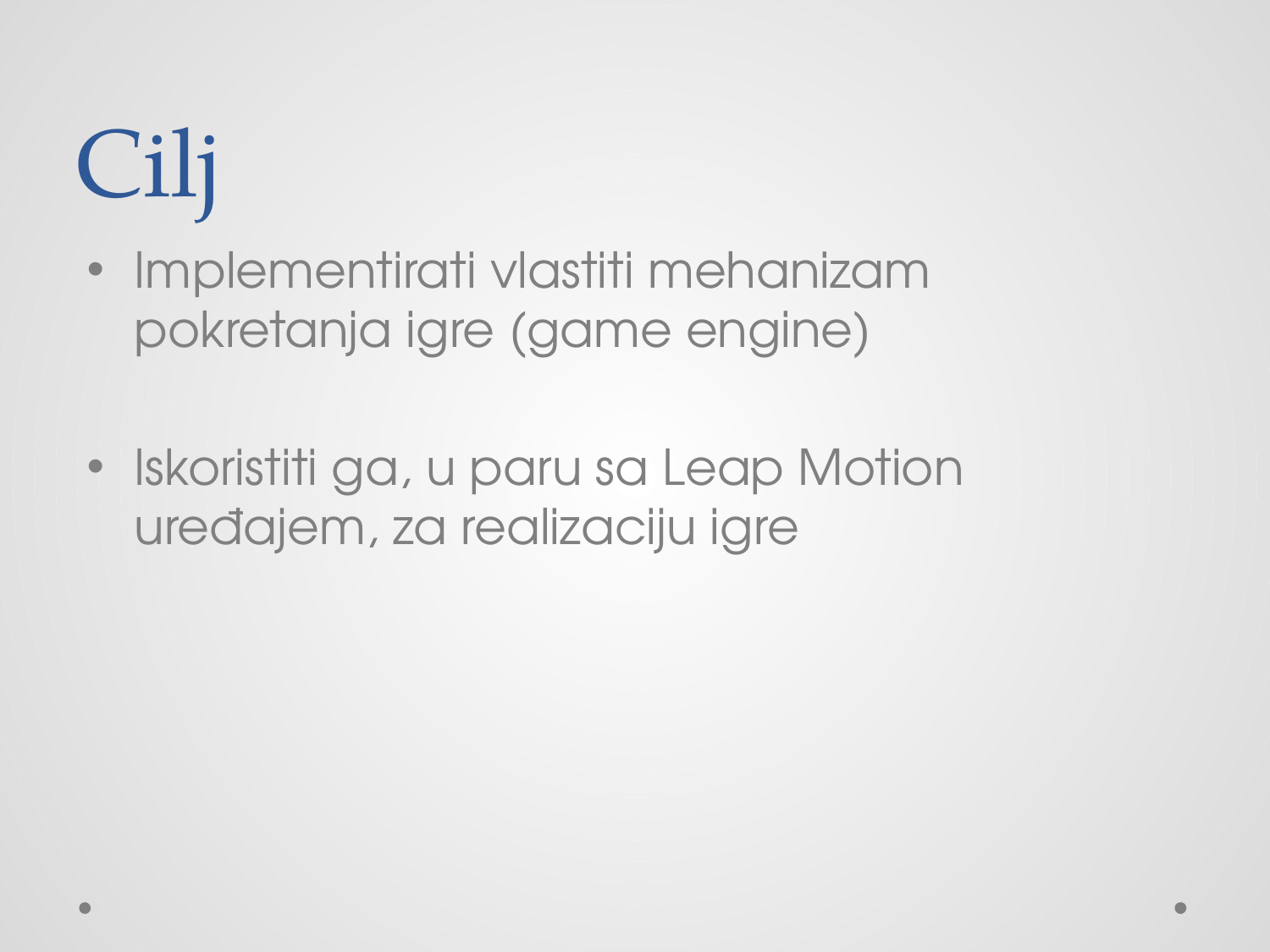

# Cilj
Implementirati vlastiti mehanizam pokretanja igre (game engine)

Iskoristiti ga, u paru sa Leap Motion uređajem, za realizaciju igre